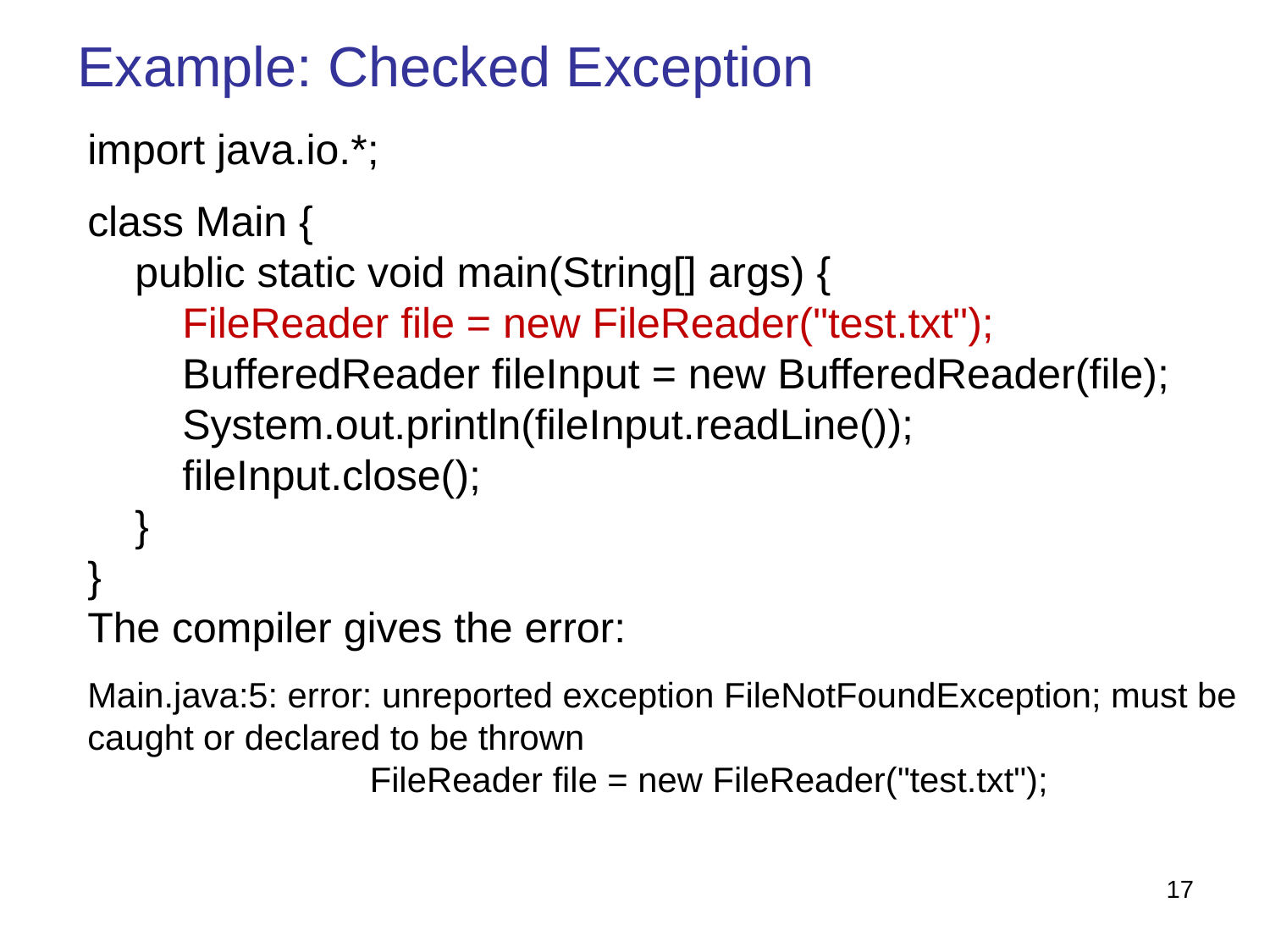

Example: Checked Exception
import java.io.*;

class Main {
    public static void main(String[] args) {
        FileReader file = new FileReader("test.txt");
        BufferedReader fileInput = new BufferedReader(file);
        System.out.println(fileInput.readLine());
        fileInput.close();
    }
}
The compiler gives the error:
Main.java:5: error: unreported exception FileNotFoundException; must be caught or declared to be thrown
                             FileReader file = new FileReader("test.txt");
17